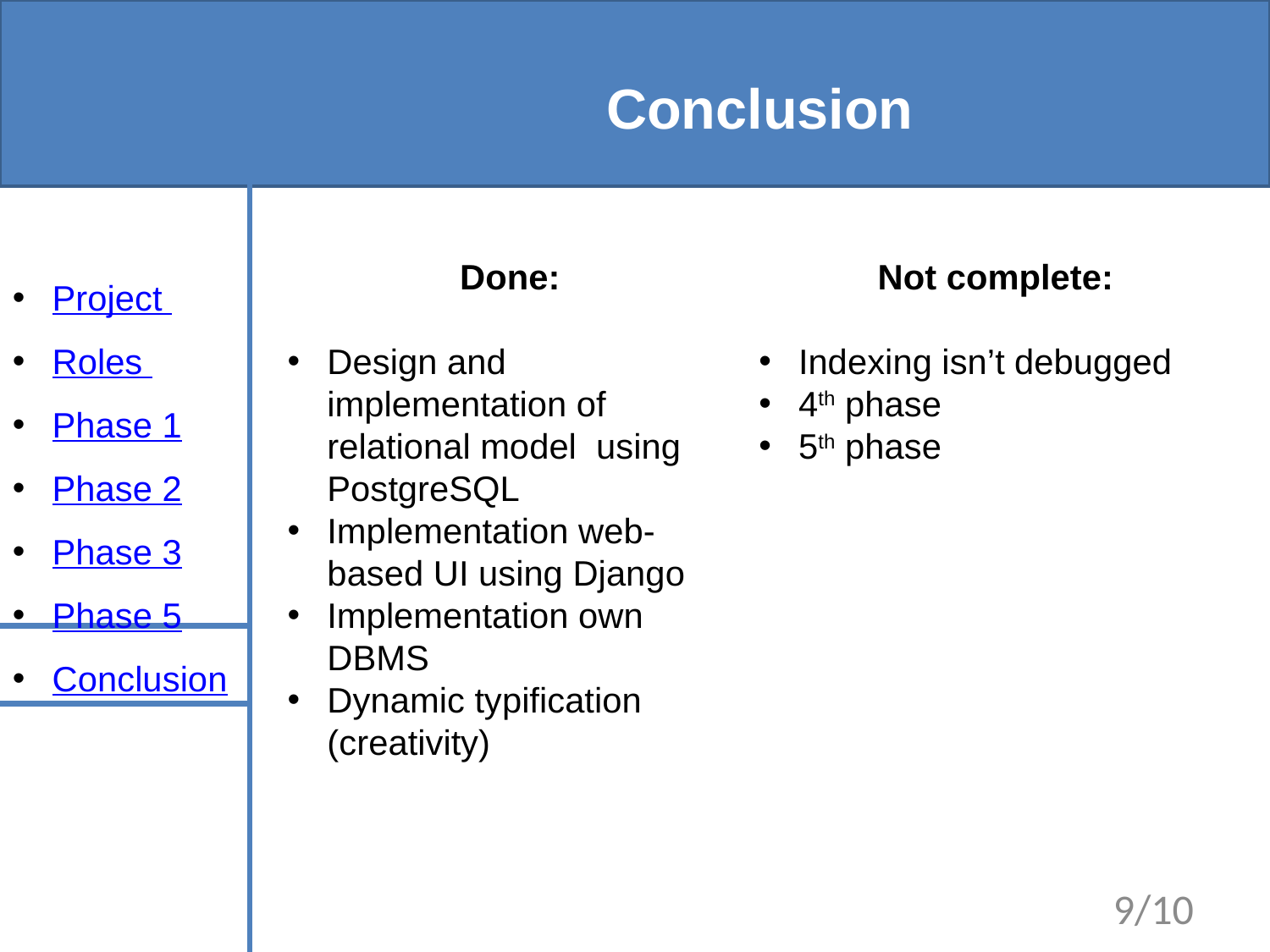

# Conclusion
Done:

Design and implementation of relational model  using PostgreSQL
Implementation web-based UI using Django
Implementation own DBMS
Dynamic typification (creativity)

Project
Roles
Phase 1
Phase 2
Phase 3
Phase 5
Conclusion
Not complete:

Indexing isn’t debugged
4th phase
5th phase

9/10